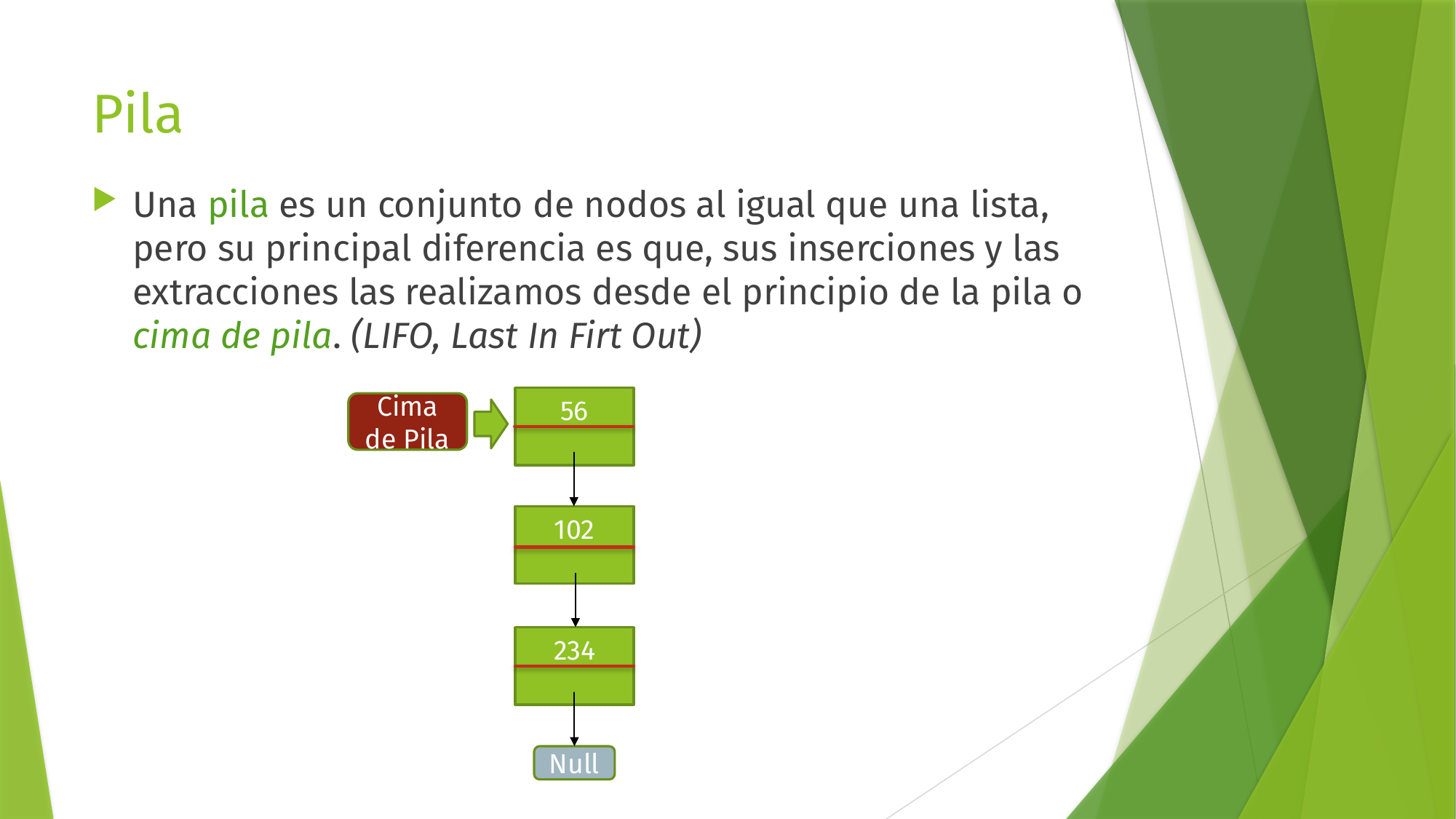

# Pila
Una pila es un conjunto de nodos al igual que una lista, pero su principal diferencia es que, sus inserciones y las extracciones las realizamos desde el principio de la pila o cima de pila. (LIFO, Last In Firt Out)

56
Cima de Pila

102
234
Null